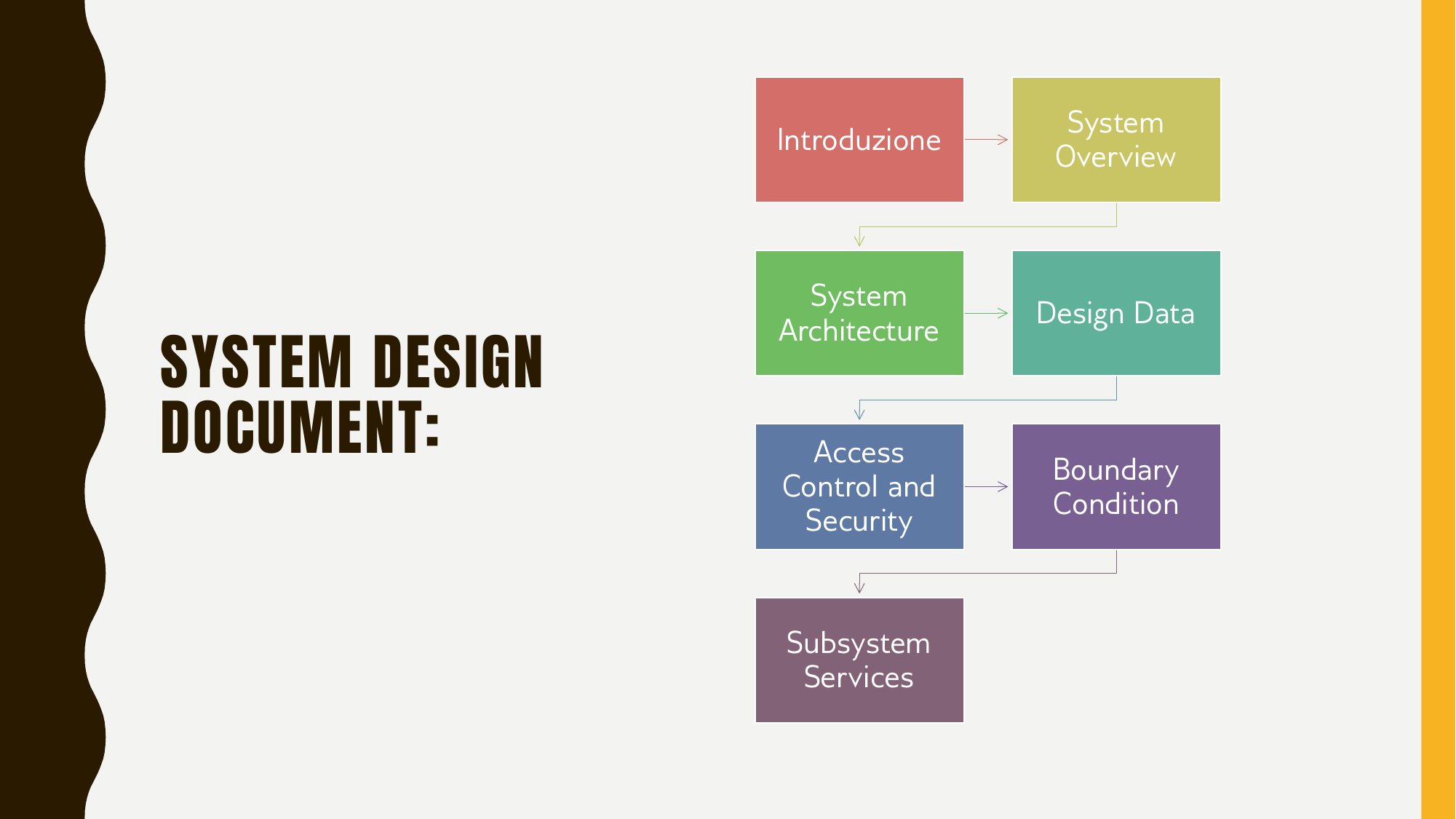

Introduzione

System Overview

System Architecture

Design Data

Access Control and Security

Boundary Condition
Subsystem Services
# System Design Document: